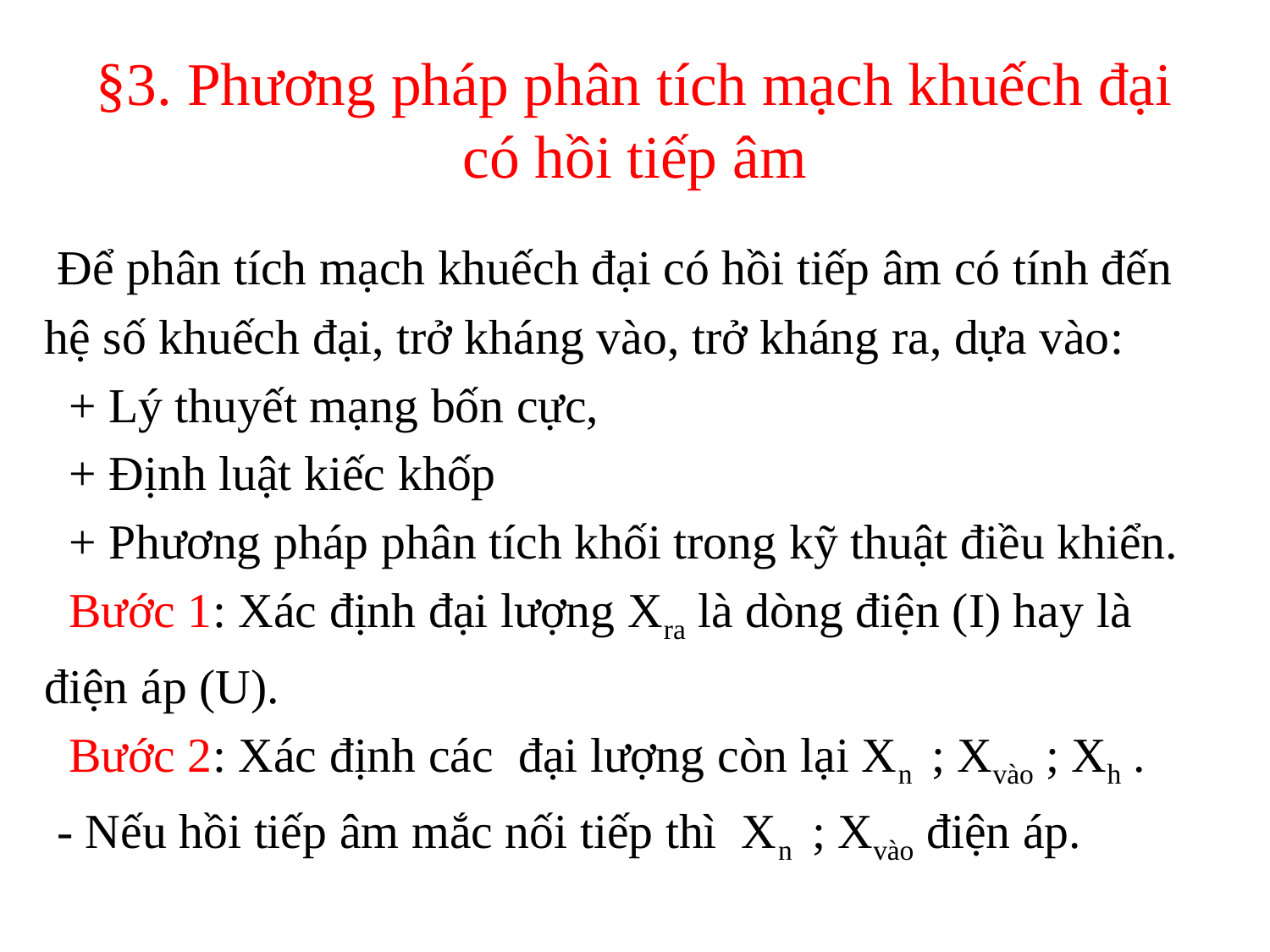

# §3. Phương pháp phân tích mạch khuếch đại có hồi tiếp âm
 Để phân tích mạch khuếch đại có hồi tiếp âm có tính đến
hệ số khuếch đại, trở kháng vào, trở kháng ra, dựa vào:
  + Lý thuyết mạng bốn cực,
  + Định luật kiếc khốp
  + Phương pháp phân tích khối trong kỹ thuật điều khiển.
  Bước 1: Xác định đại lượng Xra là dòng điện (I) hay là
điện áp (U).
  Bước 2: Xác định các  đại lượng còn lại Xn  ; Xvào ; Xh .
 - Nếu hồi tiếp âm mắc nối tiếp thì  Xn  ; Xvào điện áp.